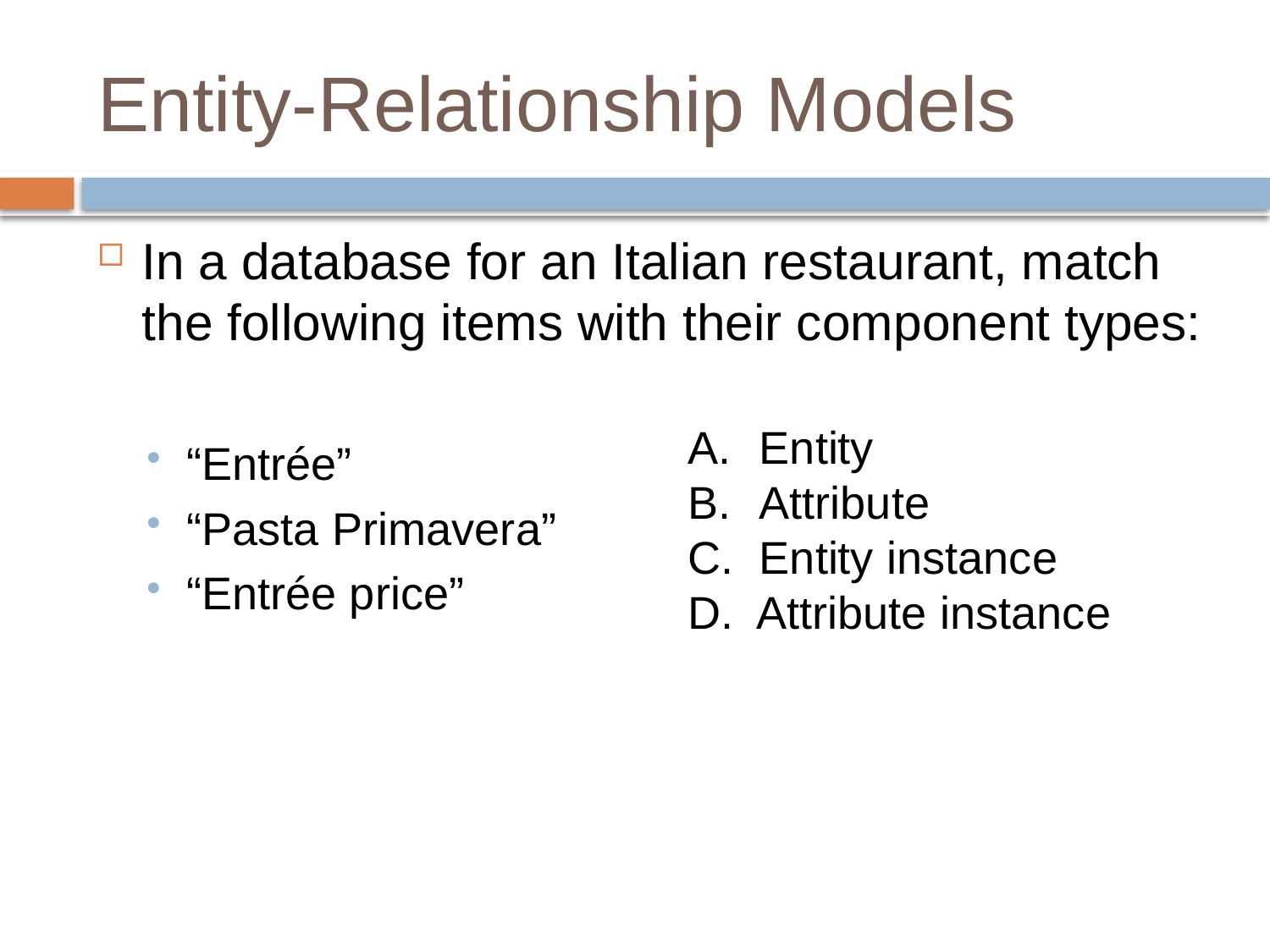

# Entity-Relationship Models
In a database for an Italian restaurant, match the following items with their component types:

“Entrée”
“Pasta Primavera”
“Entrée price”
Entity
Attribute
Entity instance
D.  Attribute instance